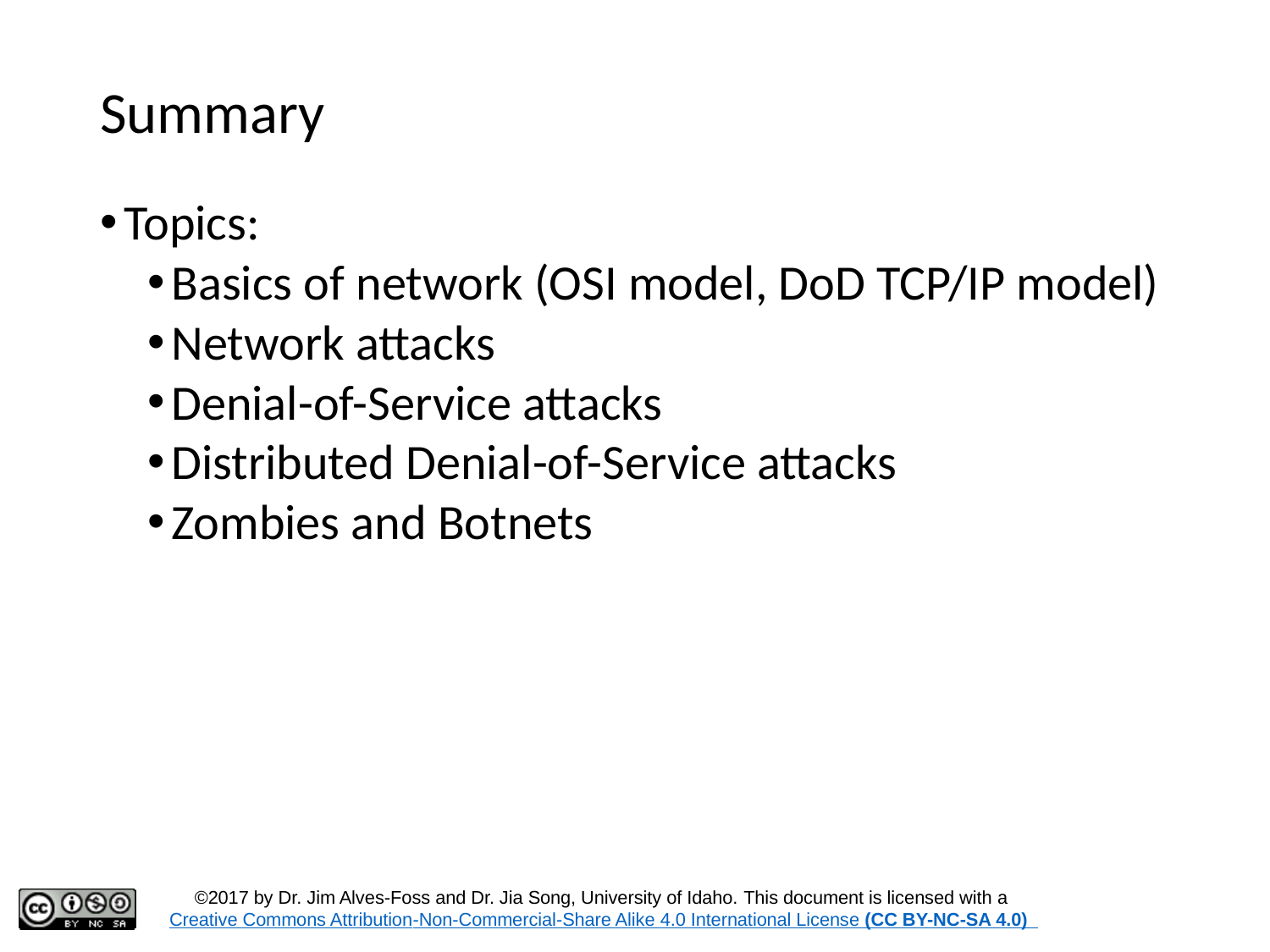

# Summary
Topics:
Basics of network (OSI model, DoD TCP/IP model)
Network attacks
Denial-of-Service attacks
Distributed Denial-of-Service attacks
Zombies and Botnets